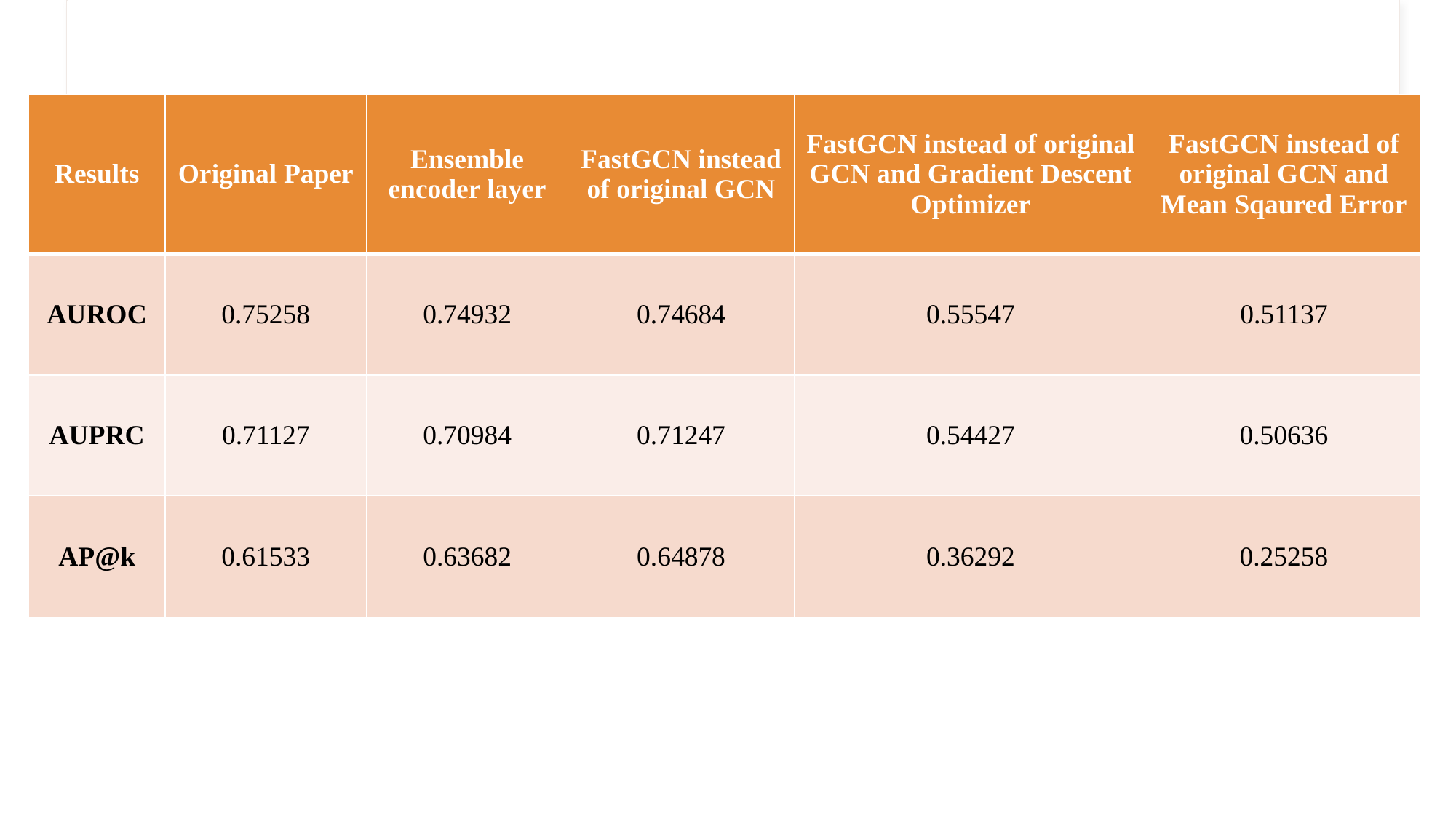

| Results | Original Paper | Ensemble encoder layer | FastGCN instead of original GCN | FastGCN instead of original GCN and Gradient Descent Optimizer | FastGCN instead of original GCN and Mean Sqaured Error |
| --- | --- | --- | --- | --- | --- |
| AUROC | 0.75258 | 0.74932 | 0.74684 | 0.55547 | 0.51137 |
| AUPRC | 0.71127 | 0.70984 | 0.71247 | 0.54427 | 0.50636 |
| AP@k | 0.61533 | 0.63682 | 0.64878 | 0.36292 | 0.25258 |